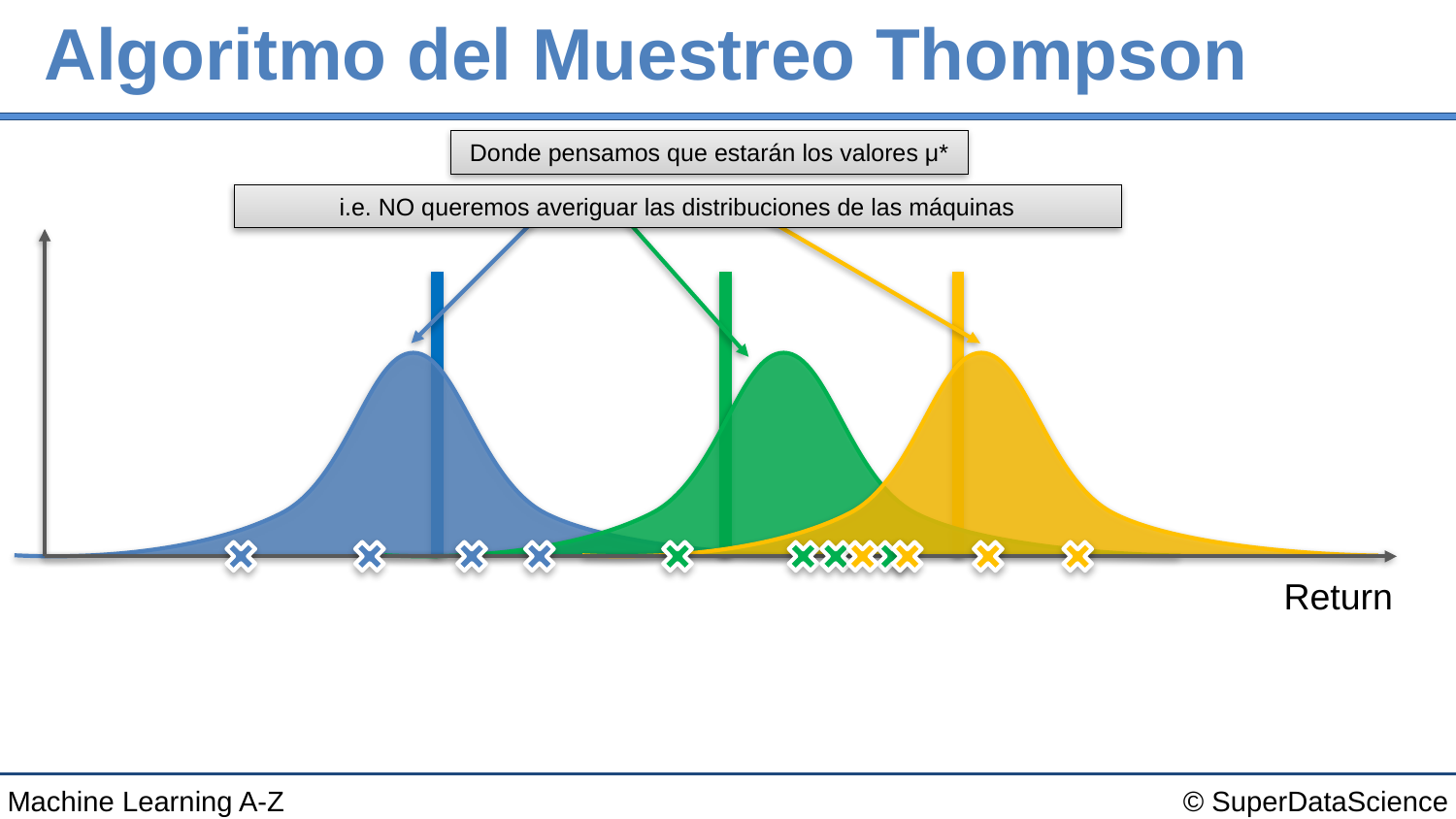

# Algoritmo del Muestreo Thompson
Donde pensamos que estarán los valores μ*
i.e. NO queremos averiguar las distribuciones de las máquinas

Return